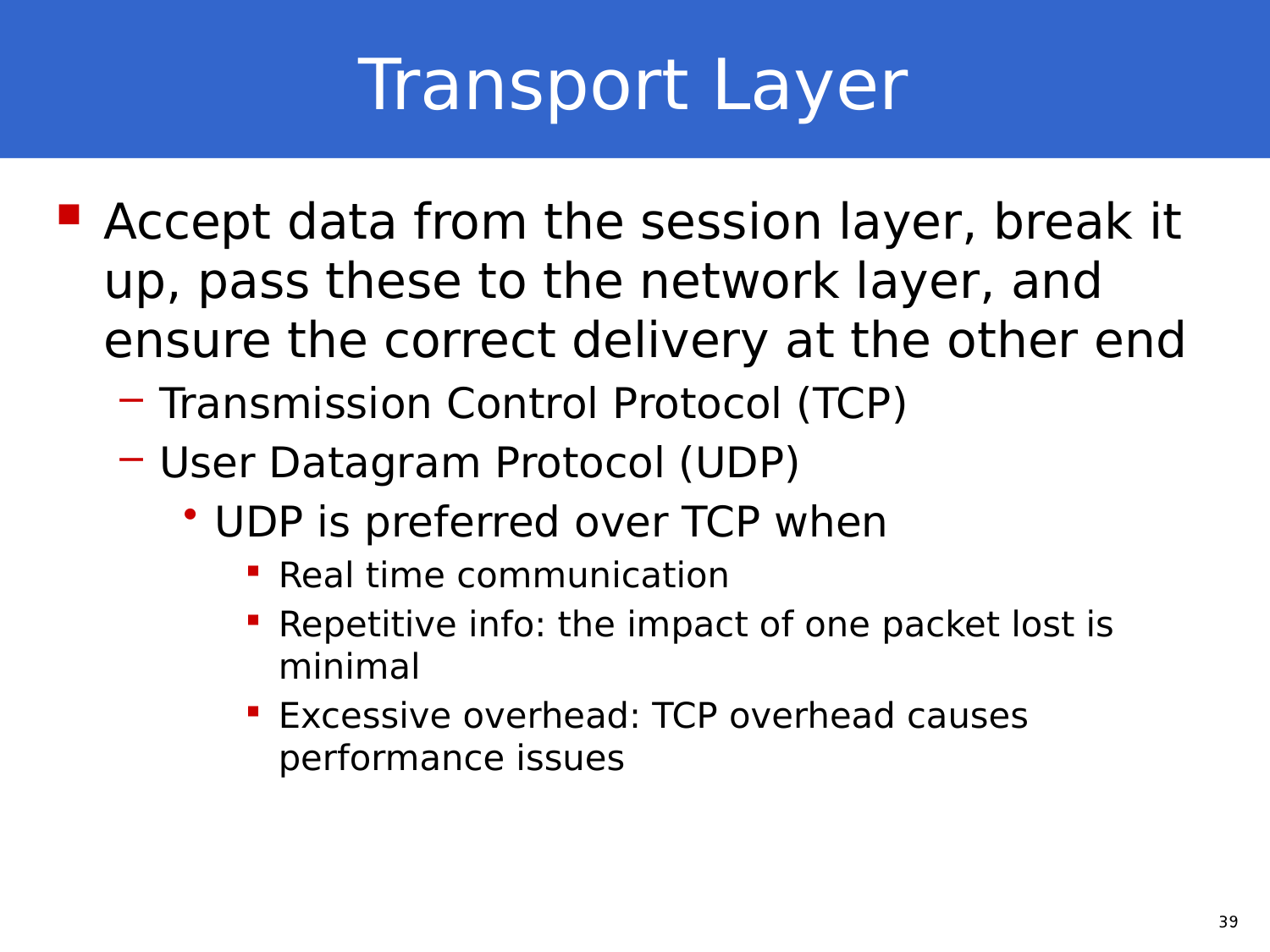

# Transport Layer
Accept data from the session layer, break it up, pass these to the network layer, and ensure the correct delivery at the other end
Transmission Control Protocol (TCP)
User Datagram Protocol (UDP)
UDP is preferred over TCP when
Real time communication
Repetitive info: the impact of one packet lost is minimal
Excessive overhead: TCP overhead causes performance issues